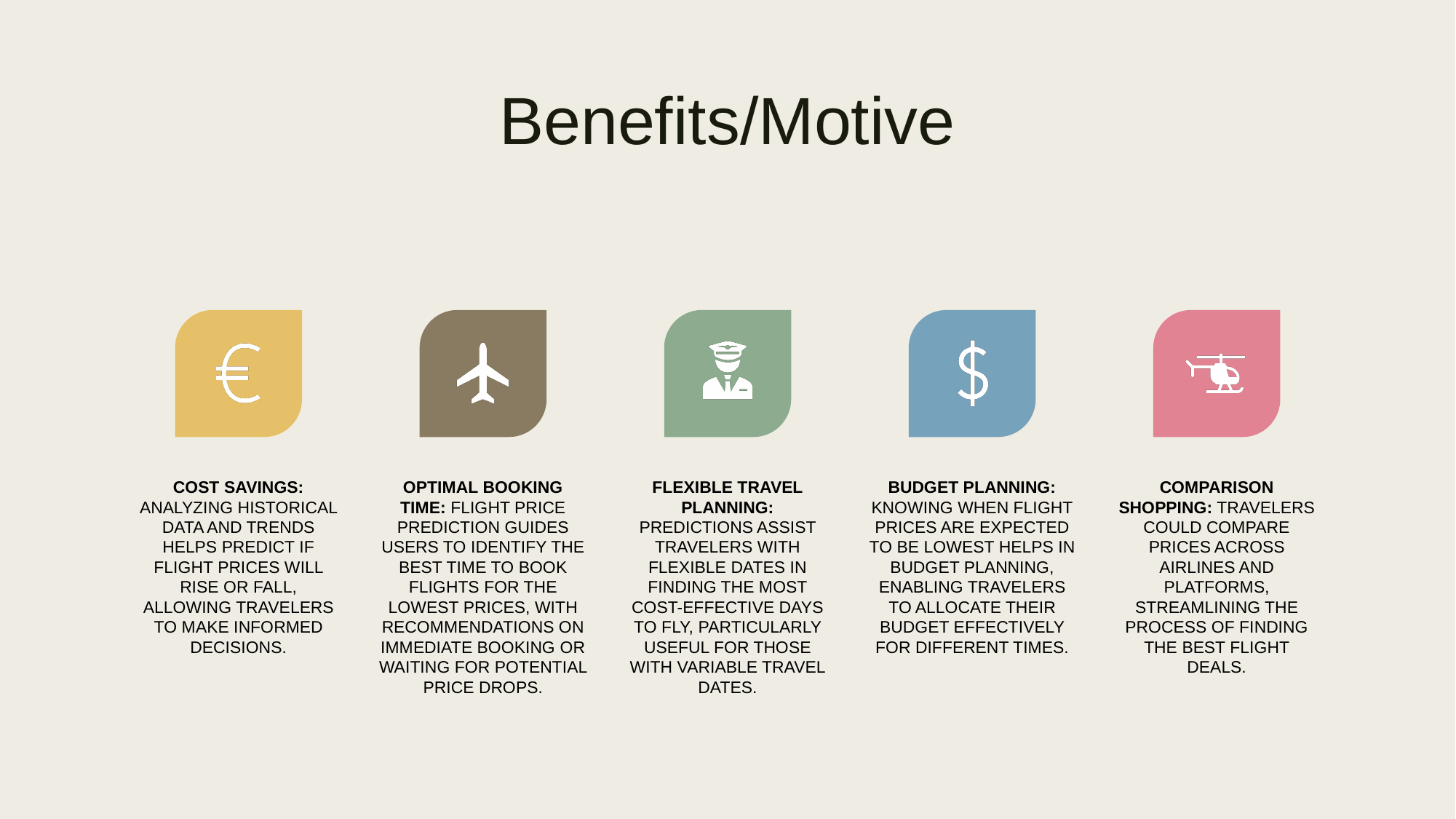

# Benefits/Motive
Cost Savings: Analyzing historical data and trends helps predict if flight prices will rise or fall, allowing travelers to make informed decisions.
Optimal Booking Time: Flight price prediction guides users to identify the best time to book flights for the lowest prices, with recommendations on immediate booking or waiting for potential price drops.
Flexible Travel Planning: Predictions assist travelers with flexible dates in finding the most cost-effective days to fly, particularly useful for those with variable travel dates.
Budget Planning: Knowing when flight prices are expected to be lowest helps in budget planning, enabling travelers to allocate their budget effectively for different times.
Comparison Shopping: Travelers could compare prices across airlines and platforms, streamlining the process of finding the best flight deals.